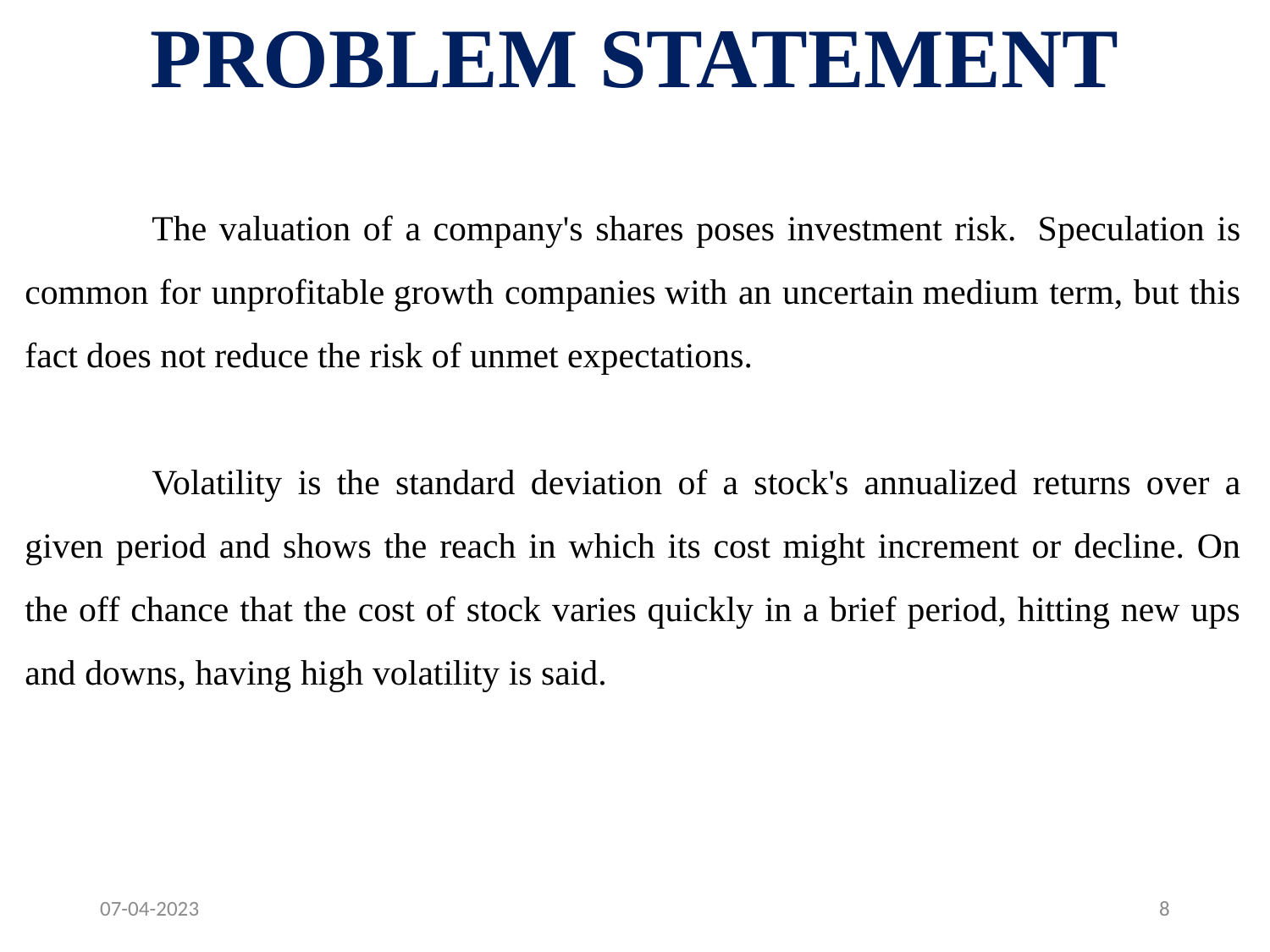

# PROBLEM STATEMENT
	The valuation of a company's shares poses investment risk.  Speculation is common for unprofitable growth companies with an uncertain medium term, but this fact does not reduce the risk of unmet expectations.

	Volatility is the standard deviation of a stock's annualized returns over a given period and shows the reach in which its cost might increment or decline. On the off chance that the cost of stock varies quickly in a brief period, hitting new ups and downs, having high volatility is said.

07-04-2023
8